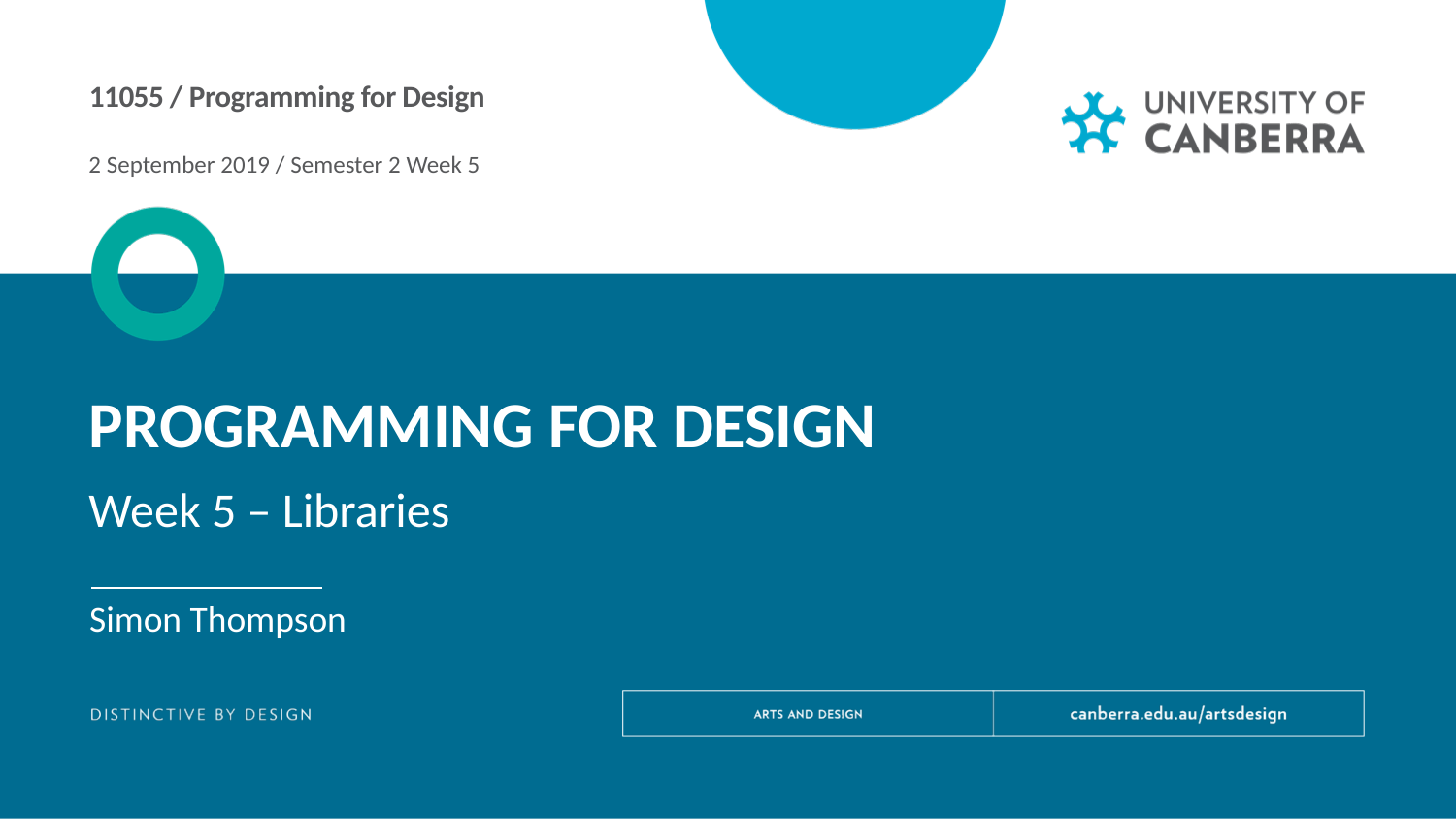

11055 / Programming for Design
2 September 2019 / Semester 2 Week 5
Programming for design
Week 5 – Libraries
Simon Thompson